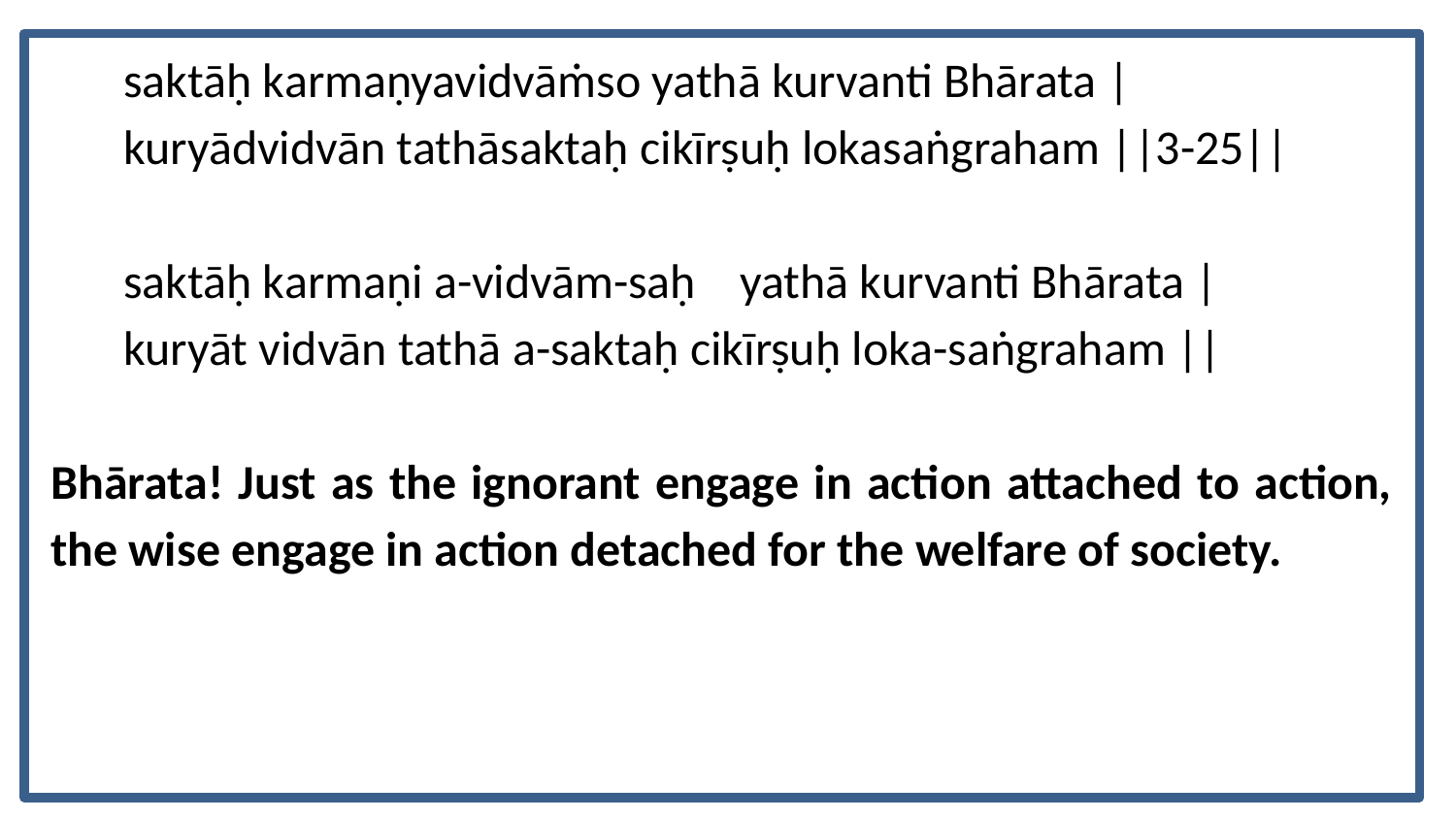

saktāḥ karmaṇyavidvāṁso yathā kurvanti Bhārata |
kuryādvidvān tathāsaktaḥ cikīrṣuḥ lokasaṅgraham ||3-25||

saktāḥ karmaṇi a-vidvām-saḥ    yathā kurvanti Bhārata |
kuryāt vidvān tathā a-saktaḥ cikīrṣuḥ loka-saṅgraham ||

Bhārata! Just as the ignorant engage in action attached to action, the wise engage in action detached for the welfare of society.